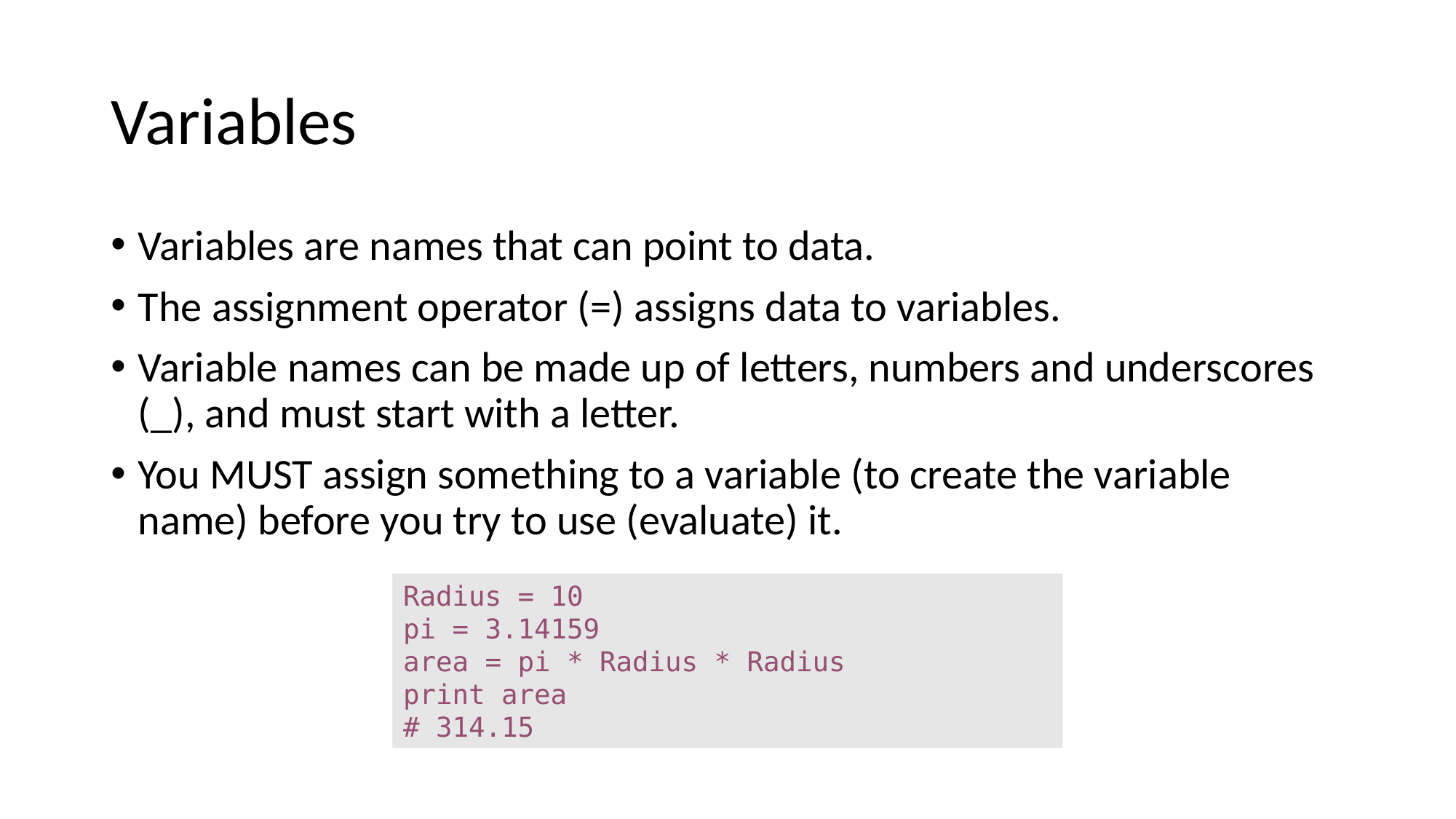

# Variables
Variables are names that can point to data.
The assignment operator (=) assigns data to variables.
Variable names can be made up of letters, numbers and underscores (_), and must start with a letter.
You MUST assign something to a variable (to create the variable name) before you try to use (evaluate) it.

Radius = 10
pi = 3.14159
area = pi * Radius * Radius
print area
# 314.15